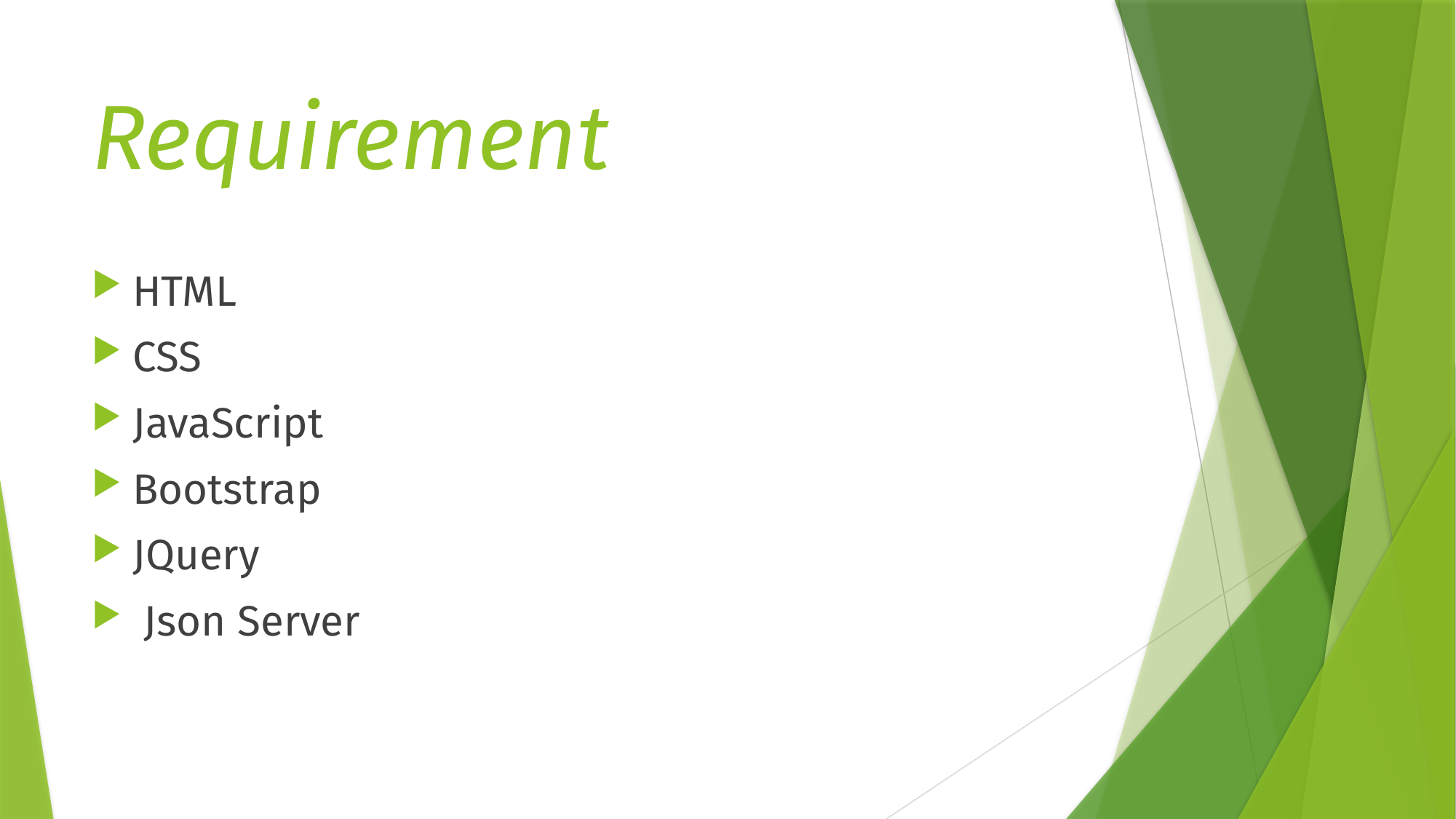

# Requirement
HTML
CSS
JavaScript
Bootstrap
JQuery
 Json Server